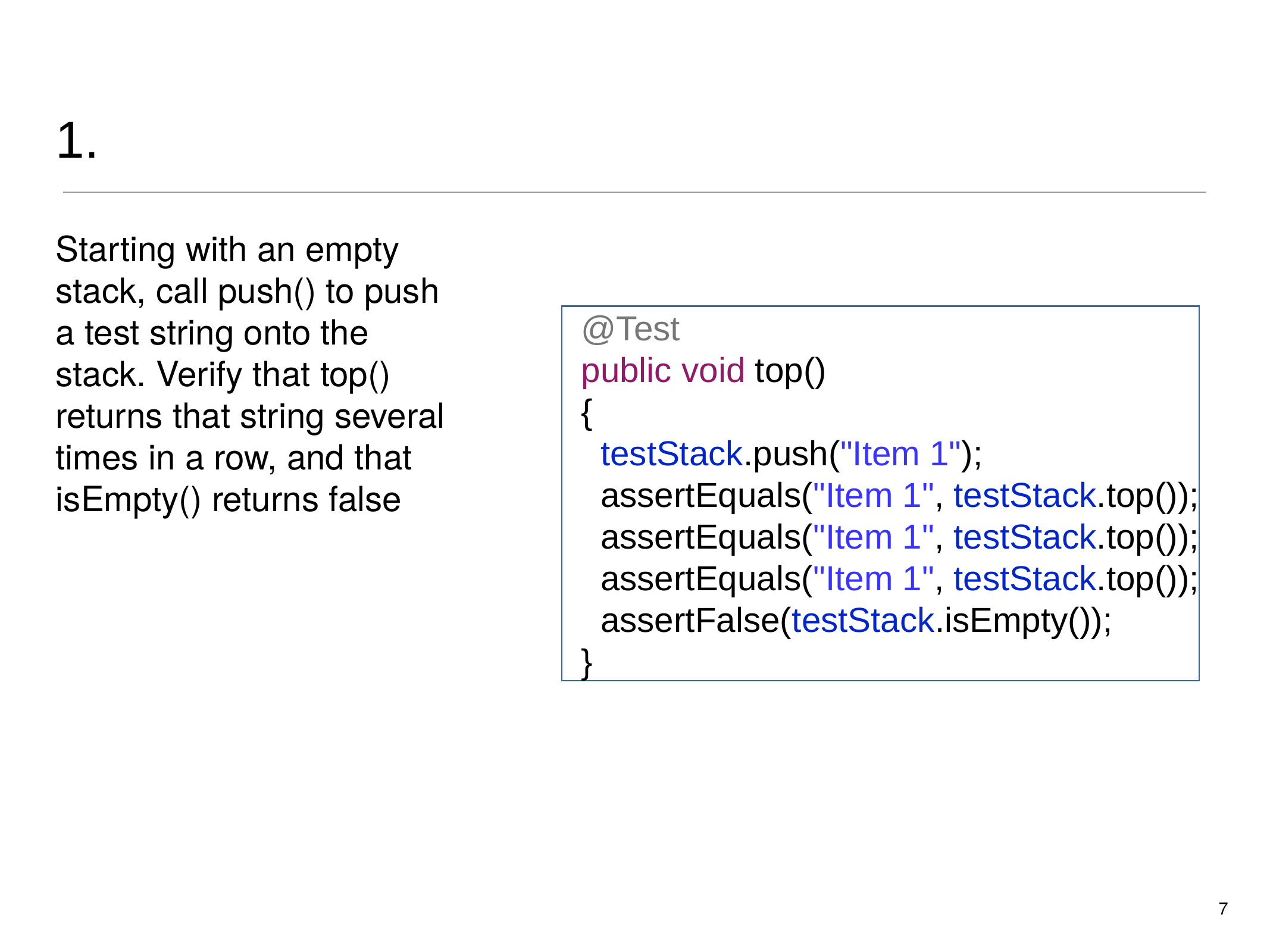

# 1.
Starting with an empty stack, call push() to push a test string onto the stack. Verify that top() returns that string several times in a row, and that isEmpty() returns false
  @Test
  public void top()
  {
    testStack.push("Item 1");
    assertEquals("Item 1", testStack.top());
    assertEquals("Item 1", testStack.top());
    assertEquals("Item 1", testStack.top());
    assertFalse(testStack.isEmpty());
  }
7